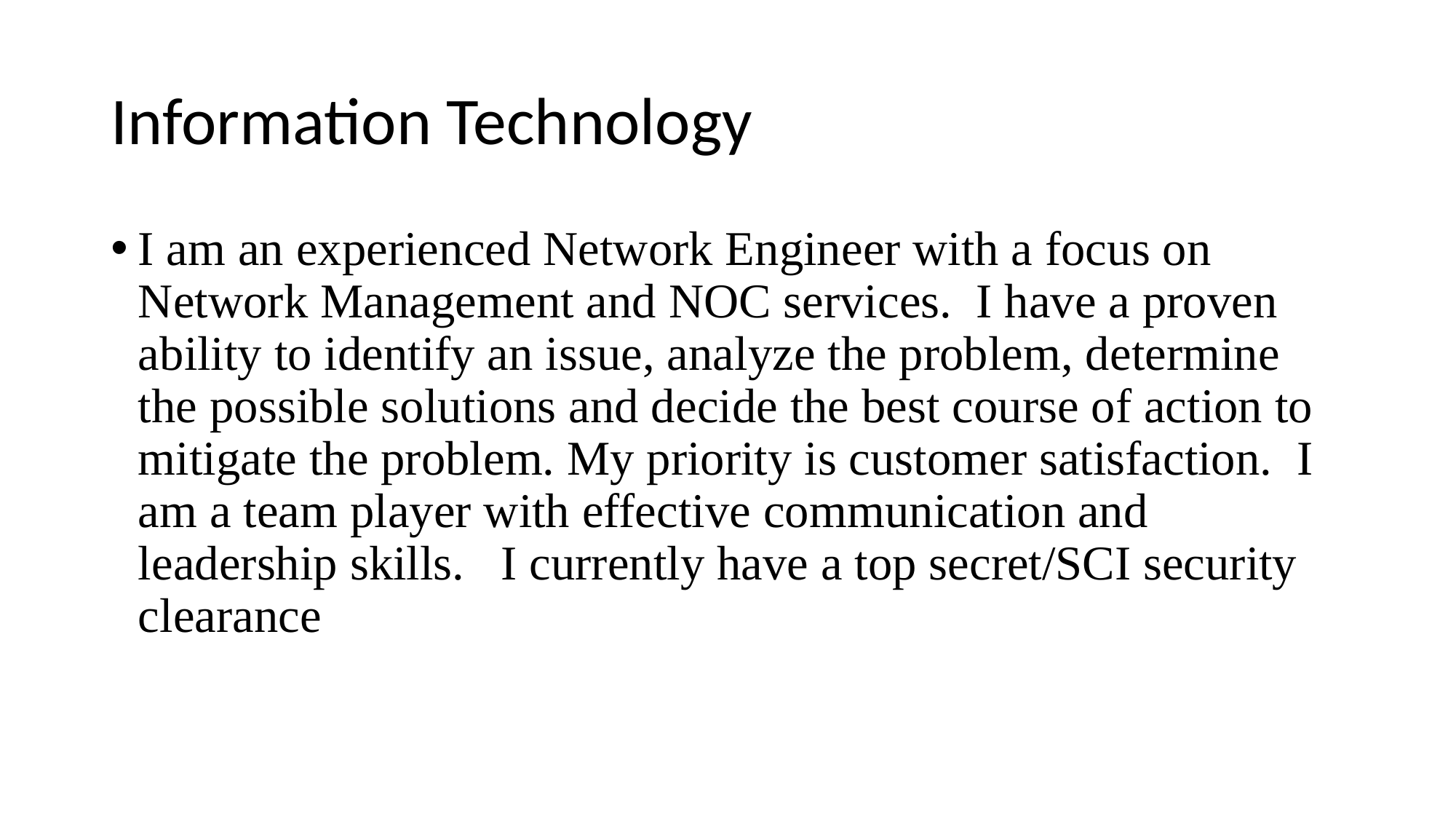

# Information Technology
I am an experienced Network Engineer with a focus on Network Management and NOC services.  I have a proven ability to identify an issue, analyze the problem, determine the possible solutions and decide the best course of action to mitigate the problem. My priority is customer satisfaction.  I am a team player with effective communication and leadership skills.   I currently have a top secret/SCI security clearance